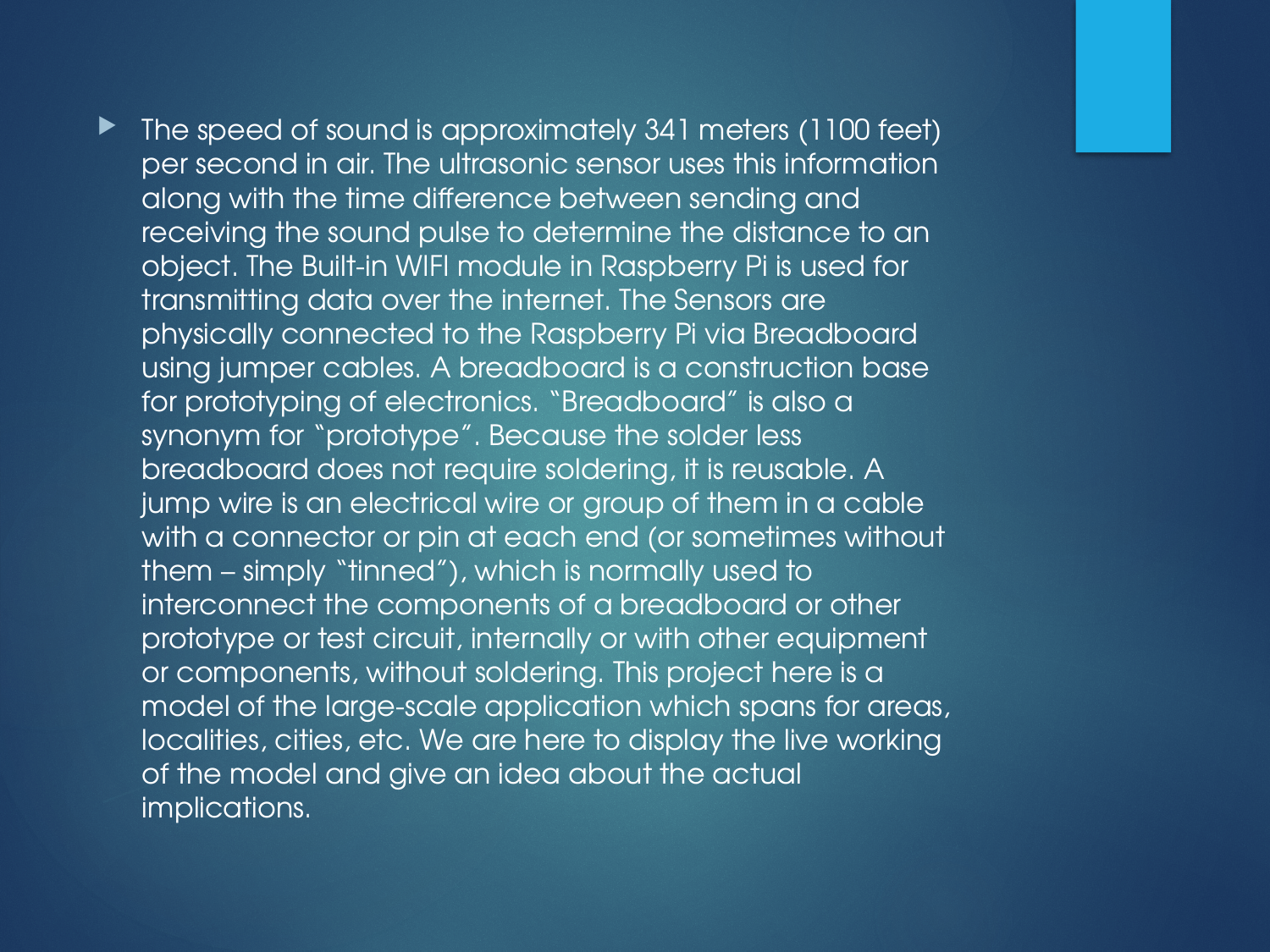

The speed of sound is approximately 341 meters (1100 feet) per second in air. The ultrasonic sensor uses this information along with the time difference between sending and receiving the sound pulse to determine the distance to an object. The Built-in WIFI module in Raspberry Pi is used for transmitting data over the internet. The Sensors are physically connected to the Raspberry Pi via Breadboard using jumper cables. A breadboard is a construction base for prototyping of electronics. “Breadboard” is also a synonym for “prototype”. Because the solder less breadboard does not require soldering, it is reusable. A jump wire is an electrical wire or group of them in a cable with a connector or pin at each end (or sometimes without them – simply “tinned”), which is normally used to interconnect the components of a breadboard or other prototype or test circuit, internally or with other equipment or components, without soldering. This project here is a model of the large-scale application which spans for areas, localities, cities, etc. We are here to display the live working of the model and give an idea about the actual implications.